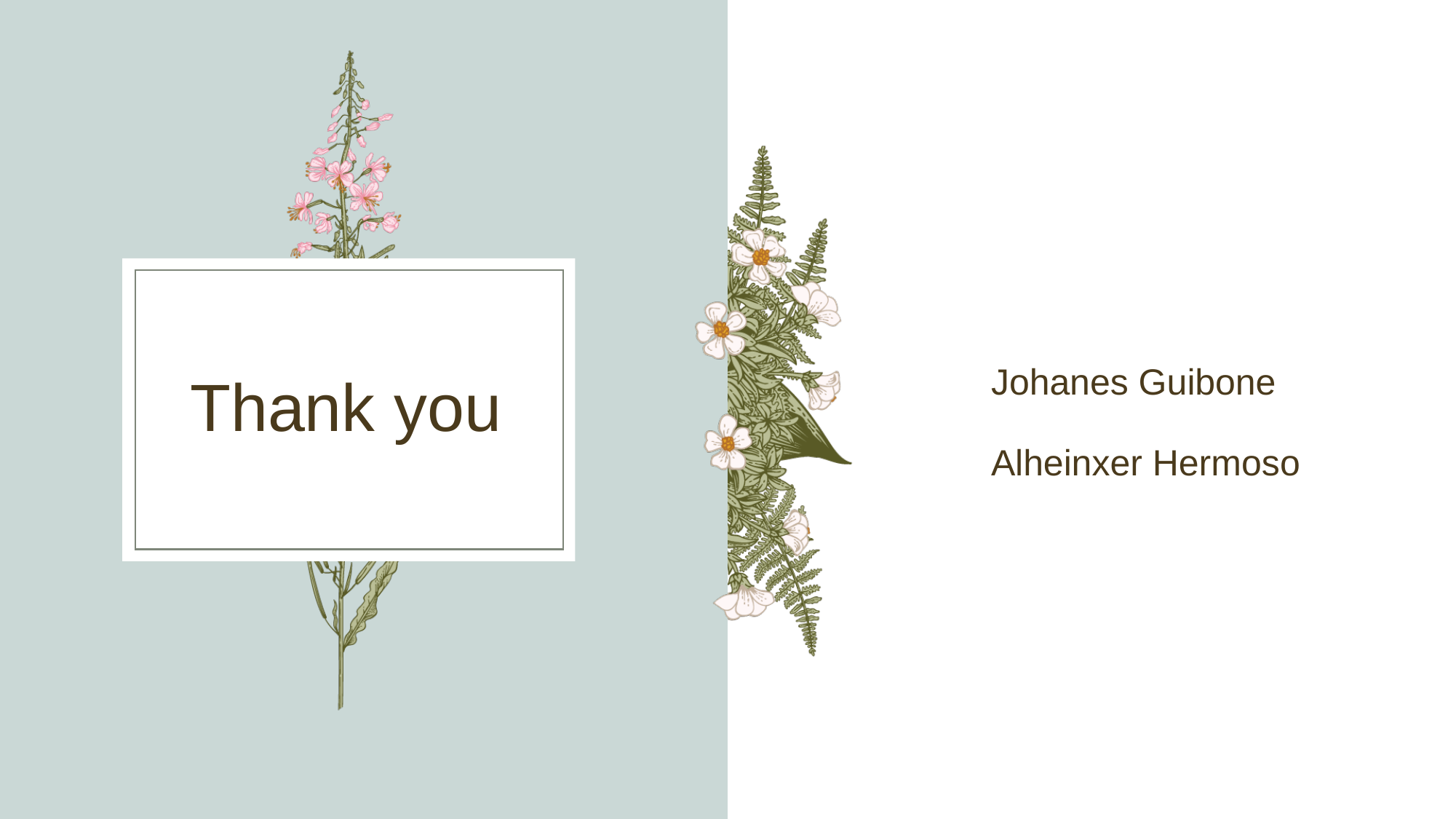

Johanes Guibone
Alheinxer Hermoso
# Thank you